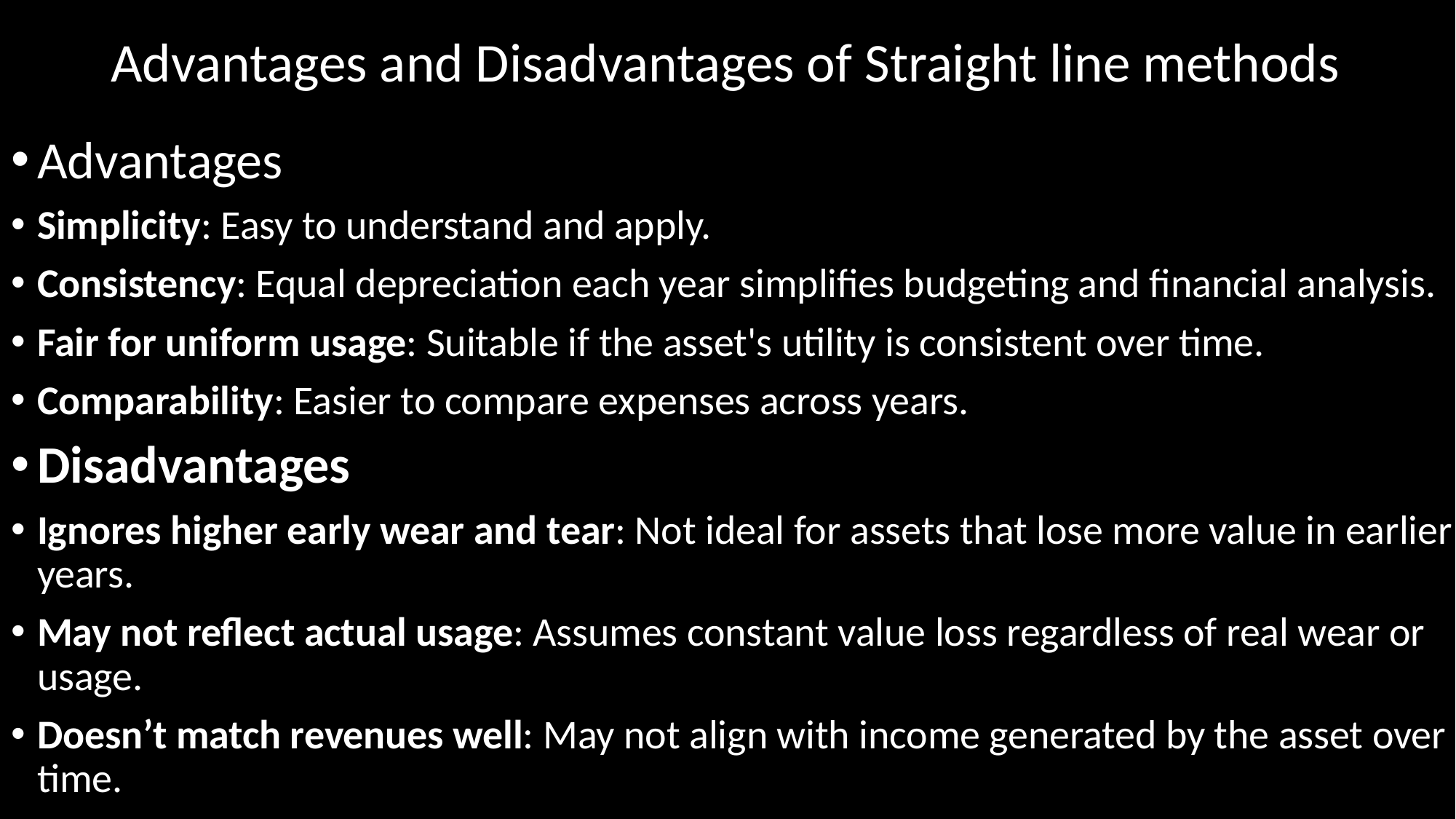

# Advantages and Disadvantages of Straight line methods
Advantages
Simplicity: Easy to understand and apply.
Consistency: Equal depreciation each year simplifies budgeting and financial analysis.
Fair for uniform usage: Suitable if the asset's utility is consistent over time.
Comparability: Easier to compare expenses across years.
Disadvantages
Ignores higher early wear and tear: Not ideal for assets that lose more value in earlier years.
May not reflect actual usage: Assumes constant value loss regardless of real wear or usage.
Doesn’t match revenues well: May not align with income generated by the asset over time.